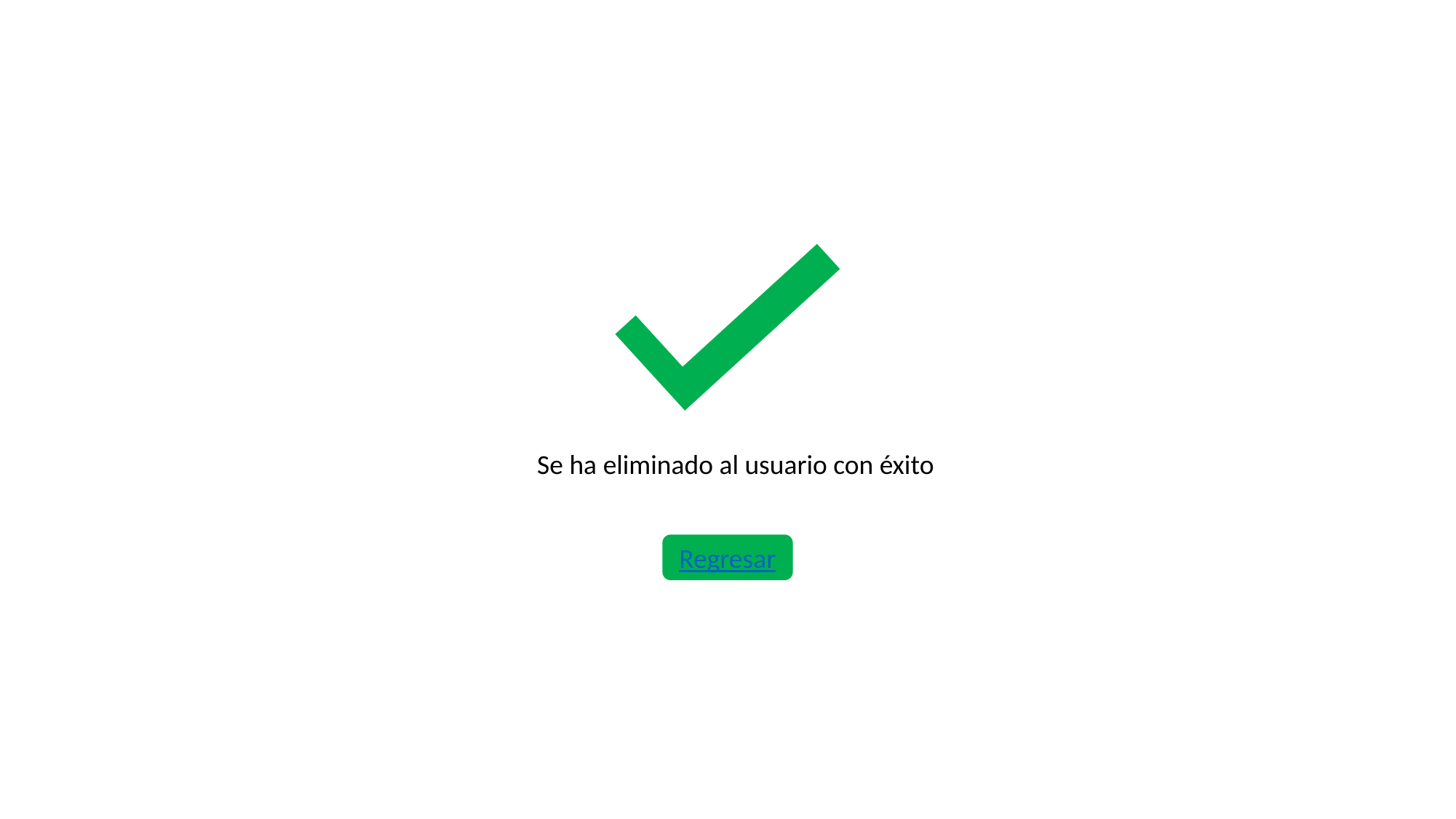

Se ha eliminado al usuario con éxito
Regresar